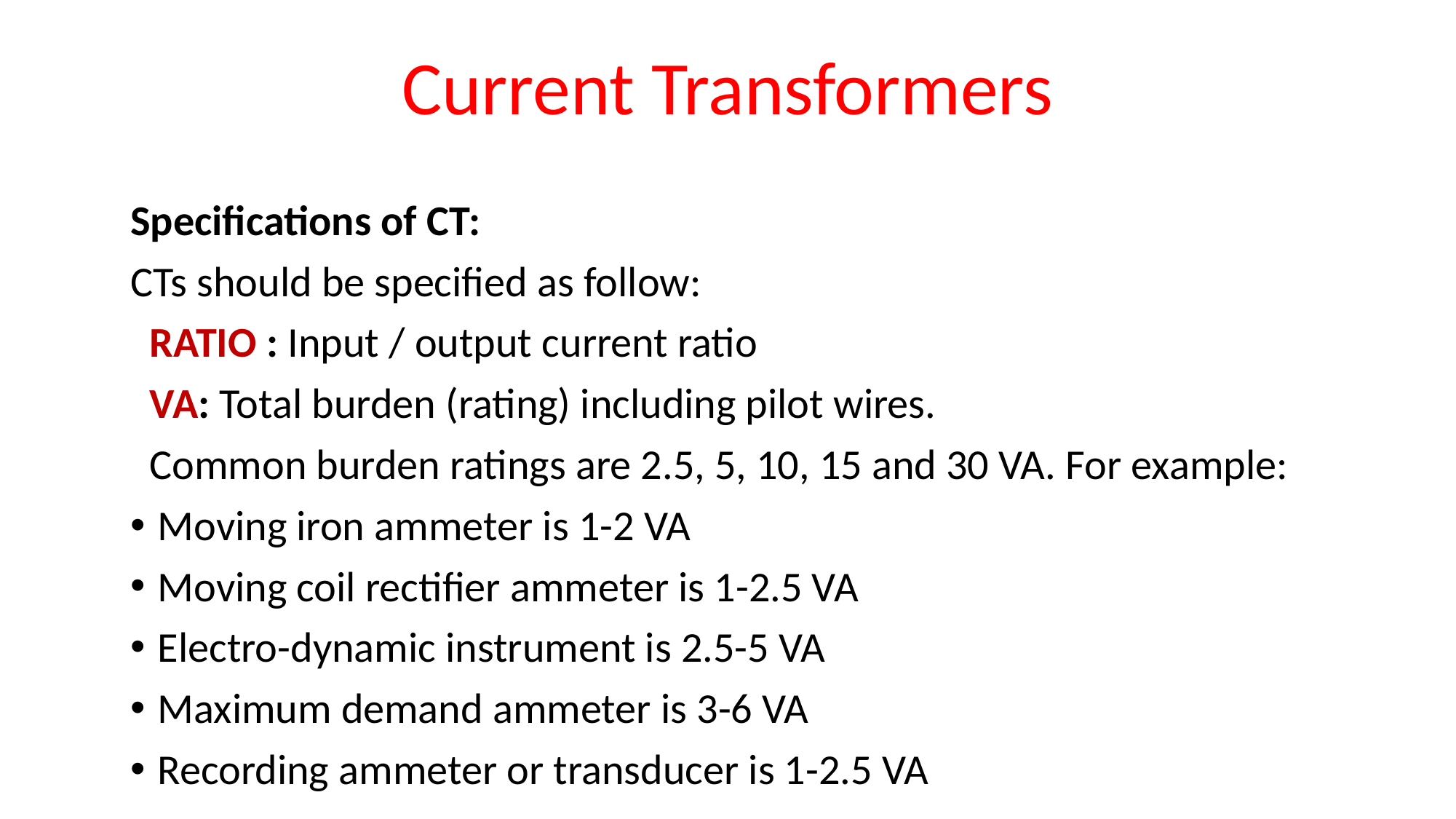

# Current Transformers
Specifications of CT:
CTs should be specified as follow:
  RATIO : Input / output current ratio
  VA: Total burden (rating) including pilot wires.
  Common burden ratings are 2.5, 5, 10, 15 and 30 VA. For example:
Moving iron ammeter is 1-2 VA
Moving coil rectifier ammeter is 1-2.5 VA
Electro-dynamic instrument is 2.5-5 VA
Maximum demand ammeter is 3-6 VA
Recording ammeter or transducer is 1-2.5 VA